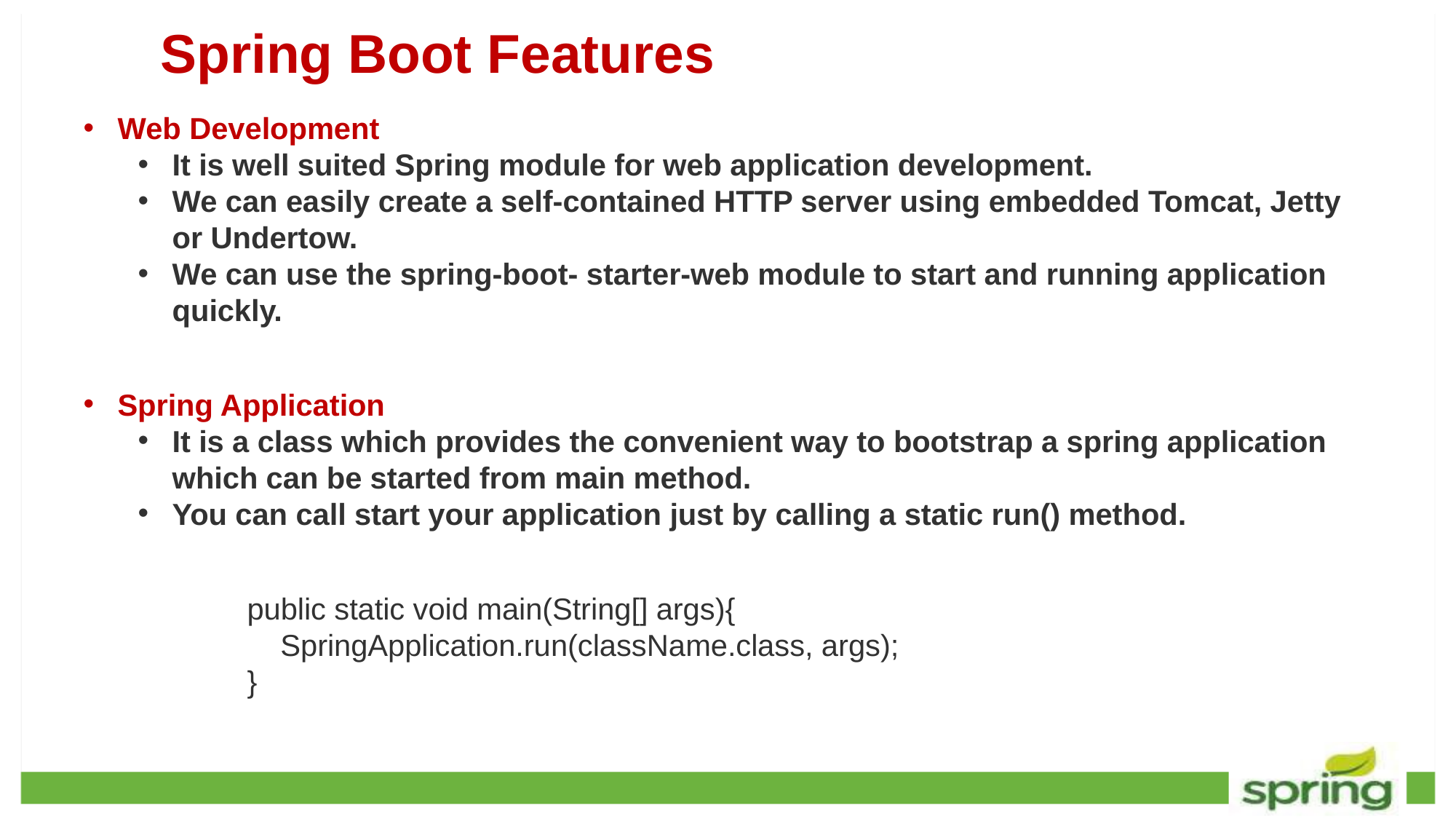

# Spring Boot Features
Web Development
It is well suited Spring module for web application development.
We can easily create a self-contained HTTP server using embedded Tomcat, Jetty or Undertow.
We can use the spring-boot- starter-web module to start and running application quickly.

Spring Application
It is a class which provides the convenient way to bootstrap a spring application which can be started from main method.
You can call start your application just by calling a static run() method.

public static void main(String[] args){
    SpringApplication.run(className.class, args);
}